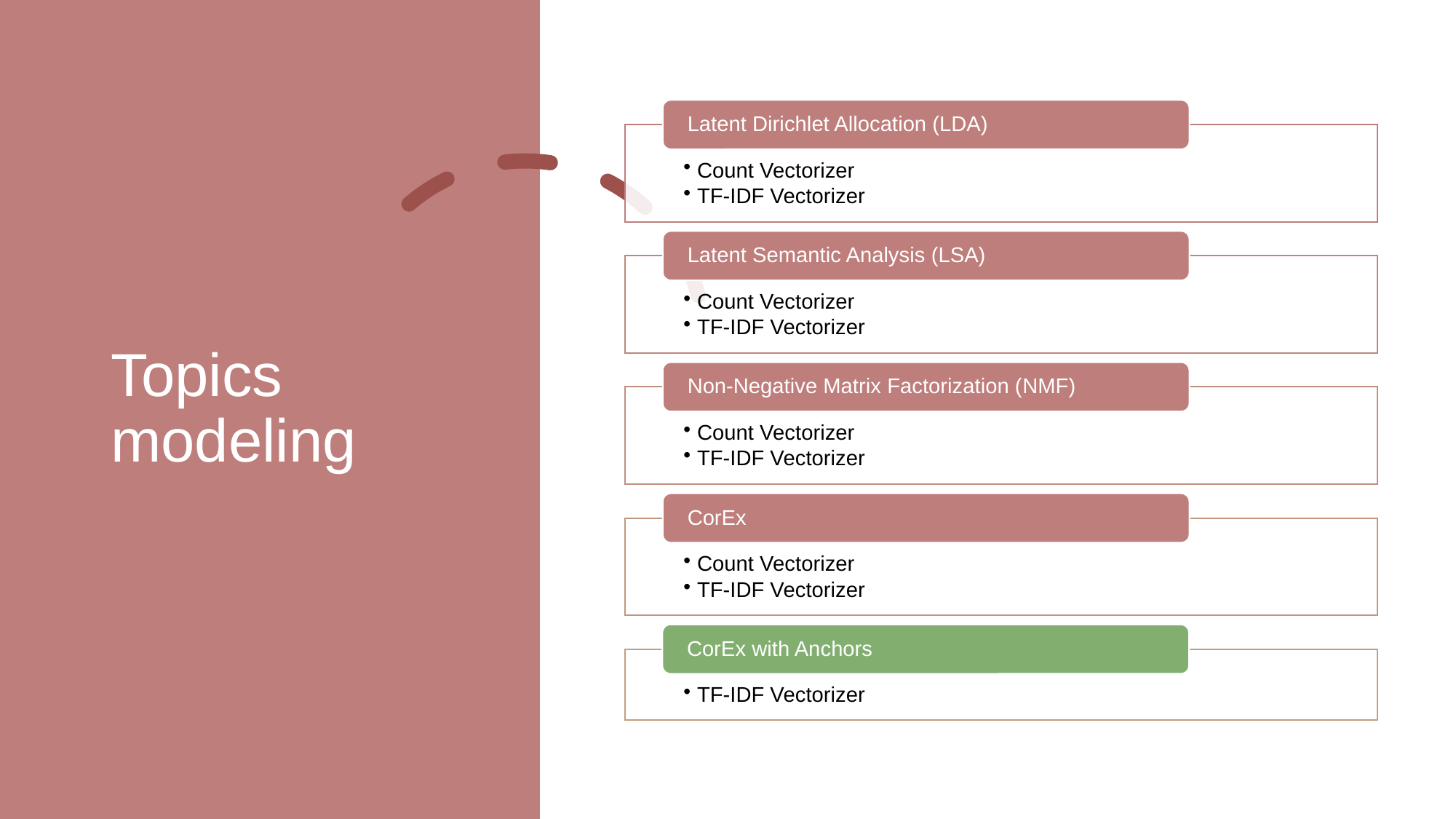

# Topics modeling
Count Vectorizer
TF-IDF Vectorizer
Latent Dirichlet Allocation (LDA)
Count Vectorizer
TF-IDF Vectorizer
Latent Semantic Analysis (LSA)
Count Vectorizer
TF-IDF Vectorizer
Non-Negative Matrix Factorization (NMF)
Count Vectorizer
TF-IDF Vectorizer
CorEx
TF-IDF Vectorizer
CorEx with Anchors